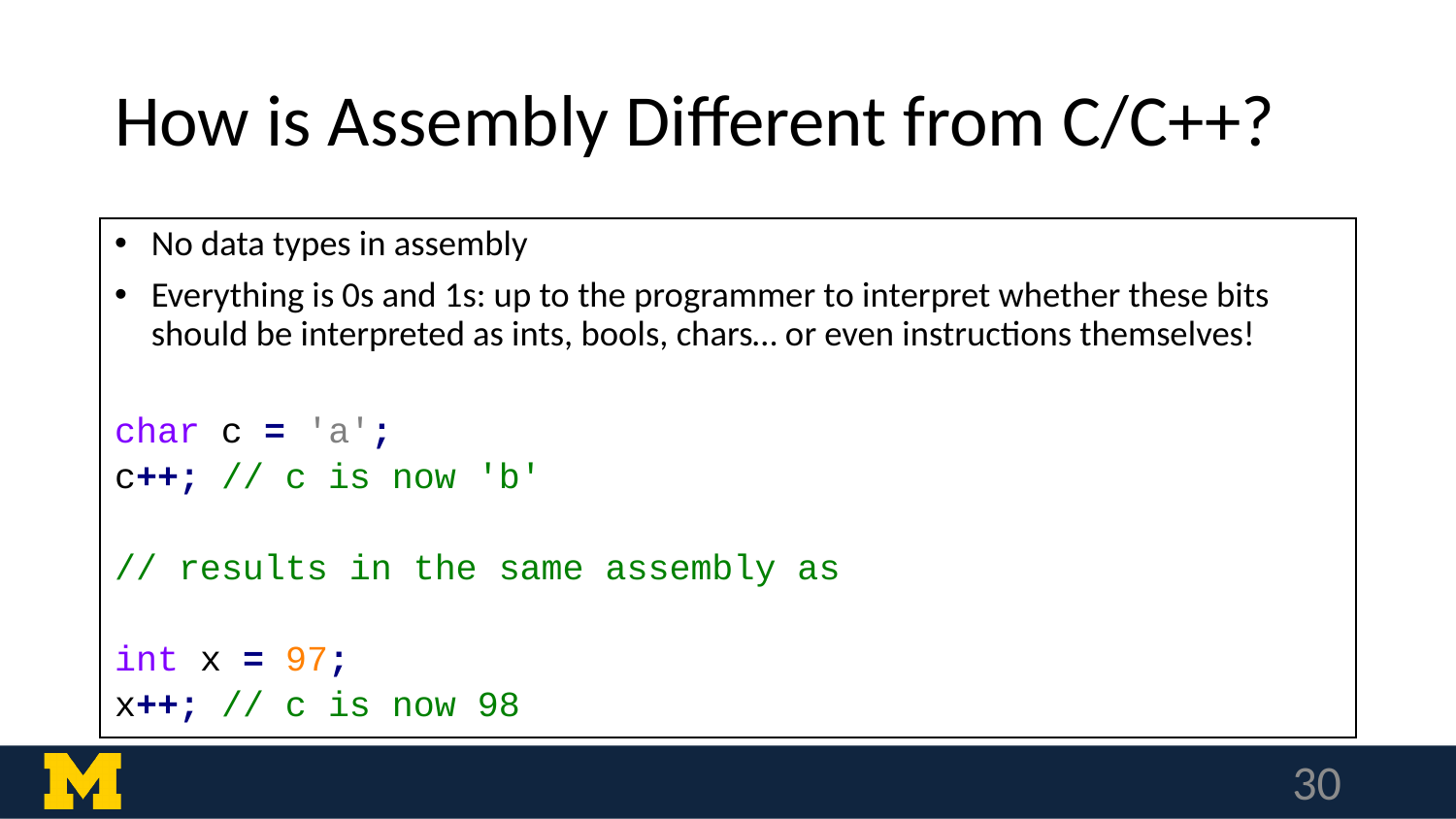

# How is Assembly Different from C/C++?
No data types in assembly
Everything is 0s and 1s: up to the programmer to interpret whether these bits should be interpreted as ints, bools, chars… or even instructions themselves!

char c = 'a';
c++; // c is now 'b'

// results in the same assembly as

int x = 97;
x++; // c is now 98

30